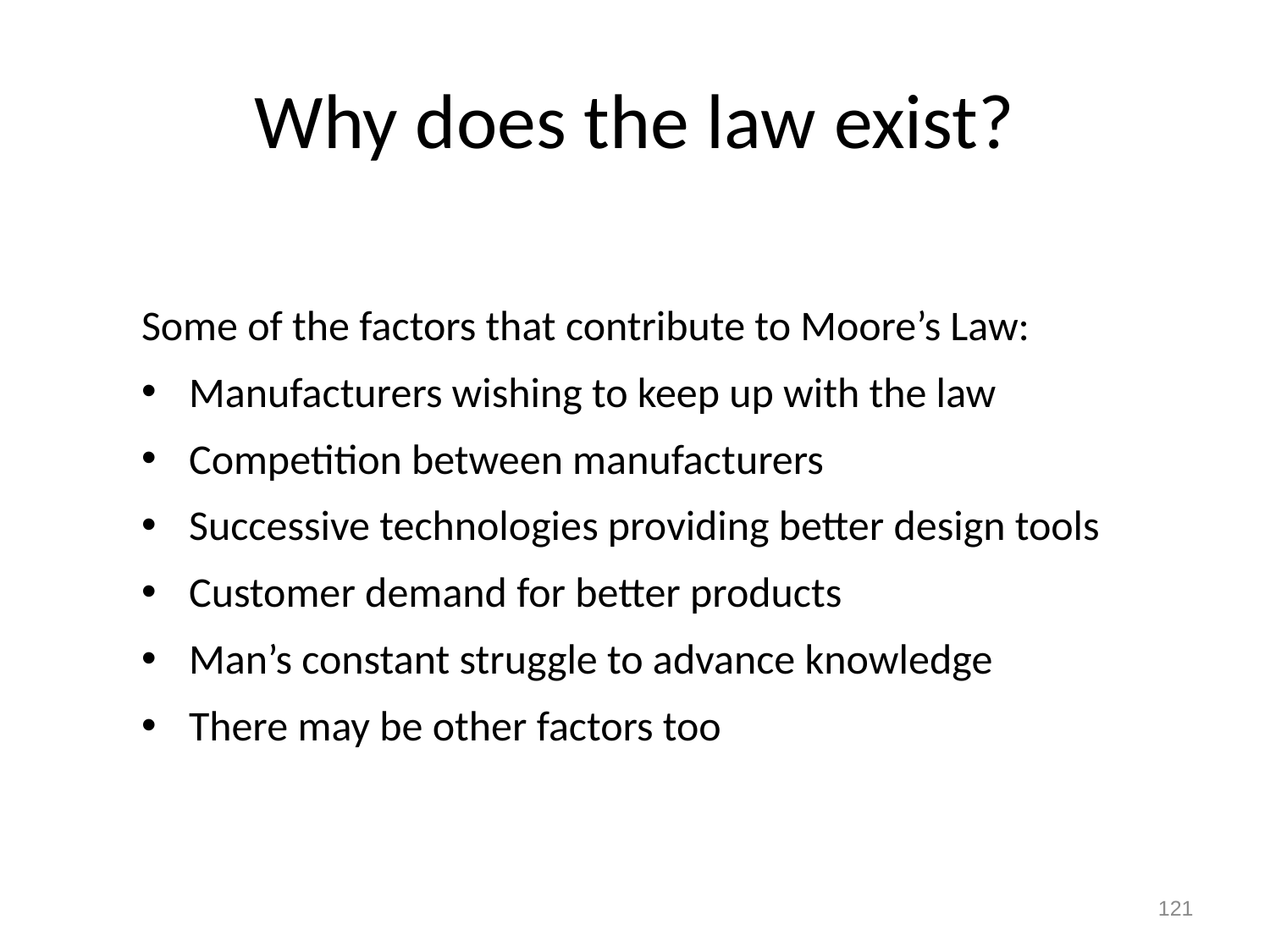

# Why does the law exist?

Some of the factors that contribute to Moore’s Law:
Manufacturers wishing to keep up with the law
Competition between manufacturers
Successive technologies providing better design tools
Customer demand for better products
Man’s constant struggle to advance knowledge
There may be other factors too
121